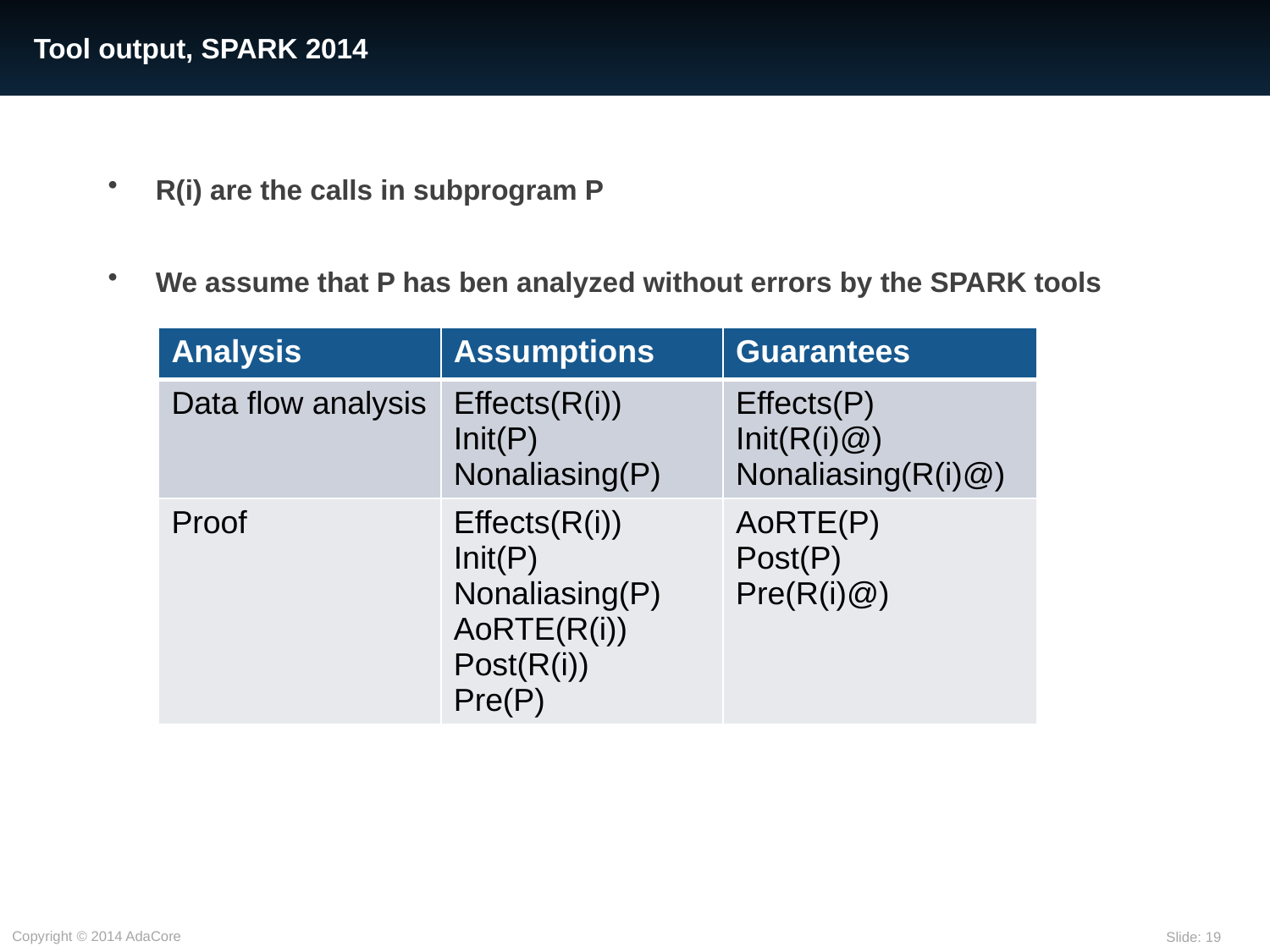

# Tool output, SPARK 2014
R(i) are the calls in subprogram P

We assume that P has ben analyzed without errors by the SPARK tools

| Analysis | Assumptions | Guarantees |
| --- | --- | --- |
| Data flow analysis | Effects(R(i)) Init(P) Nonaliasing(P) | Effects(P) Init(R(i)@) Nonaliasing(R(i)@) |
| Proof | Effects(R(i)) Init(P) Nonaliasing(P) AoRTE(R(i)) Post(R(i)) Pre(P) | AoRTE(P) Post(P) Pre(R(i)@) |